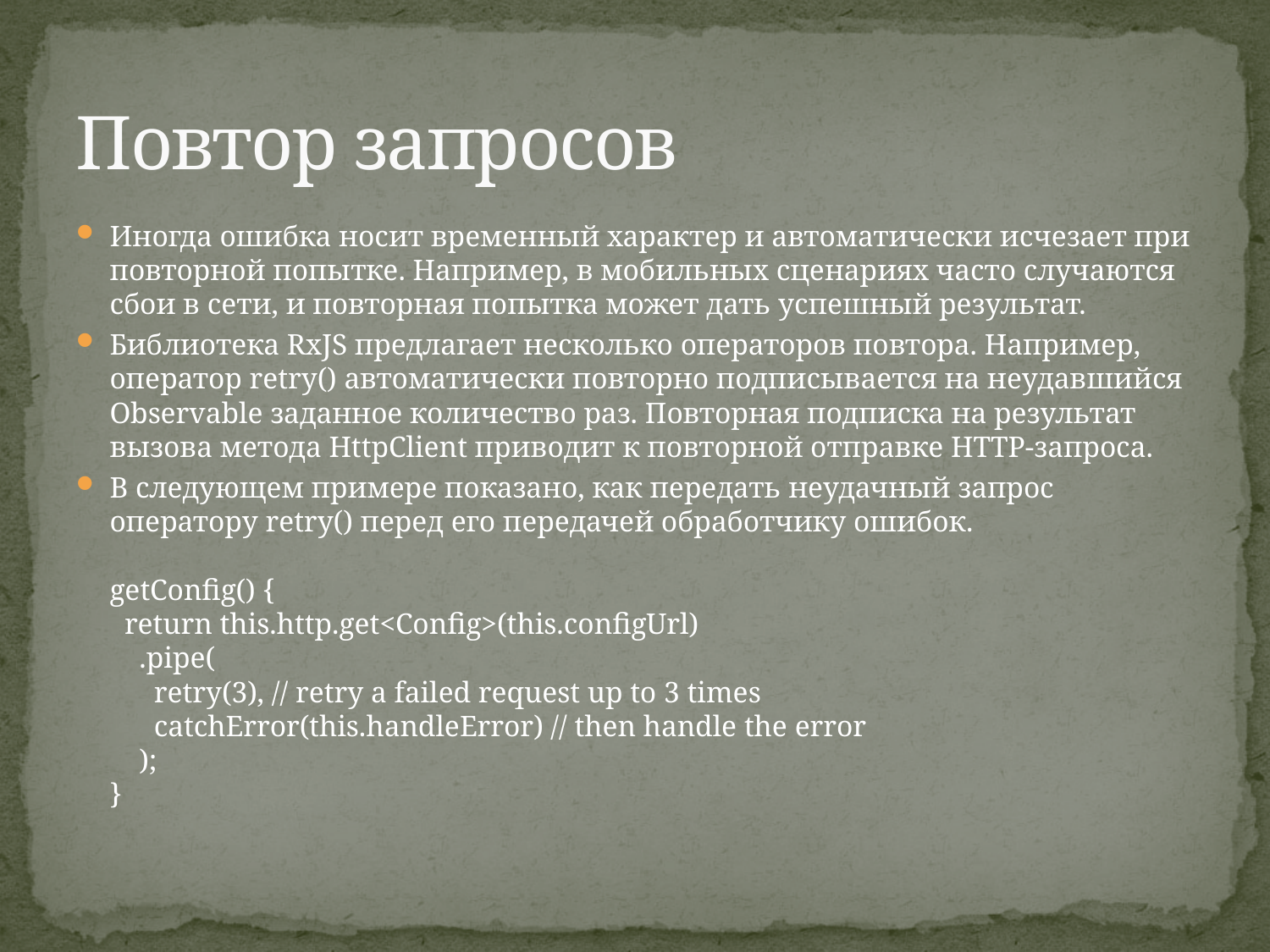

# Повтор запросов
Иногда ошибка носит временный характер и автоматически исчезает при повторной попытке. Например, в мобильных сценариях часто случаются сбои в сети, и повторная попытка может дать успешный результат.
Библиотека RxJS предлагает несколько операторов повтора. Например, оператор retry() автоматически повторно подписывается на неудавшийся Observable заданное количество раз. Повторная подписка на результат вызова метода HttpClient приводит к повторной отправке HTTP-запроса.
В следующем примере показано, как передать неудачный запрос оператору retry() перед его передачей обработчику ошибок.
getConfig() {
  return this.http.get<Config>(this.configUrl)
    .pipe(
      retry(3), // retry a failed request up to 3 times
      catchError(this.handleError) // then handle the error
    );
}